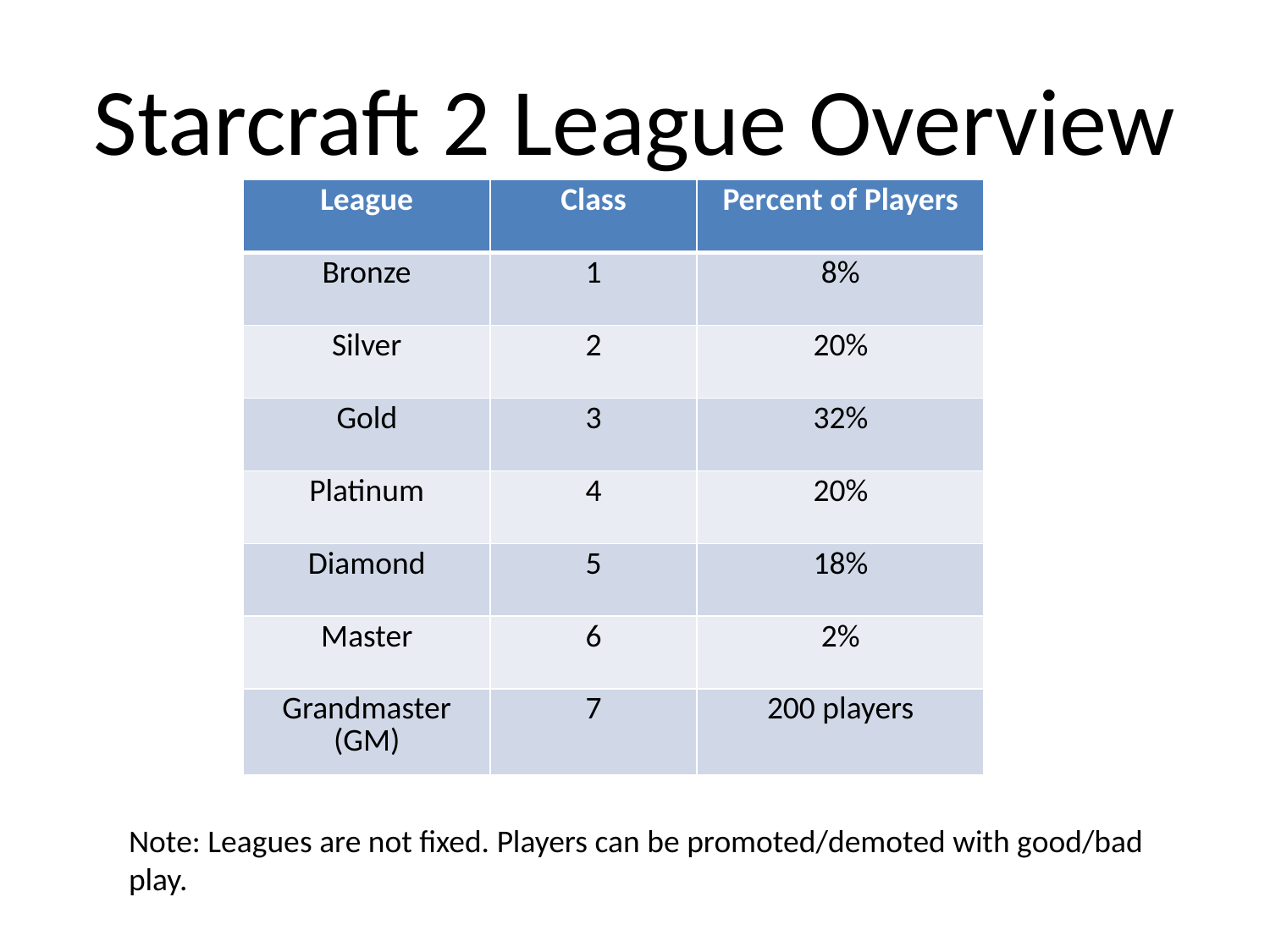

# Starcraft 2 League Overview
| League | Class | Percent of Players |
| --- | --- | --- |
| Bronze | 1 | 8% |
| Silver | 2 | 20% |
| Gold | 3 | 32% |
| Platinum | 4 | 20% |
| Diamond | 5 | 18% |
| Master | 6 | 2% |
| Grandmaster (GM) | 7 | 200 players |
Note: Leagues are not fixed. Players can be promoted/demoted with good/bad play.